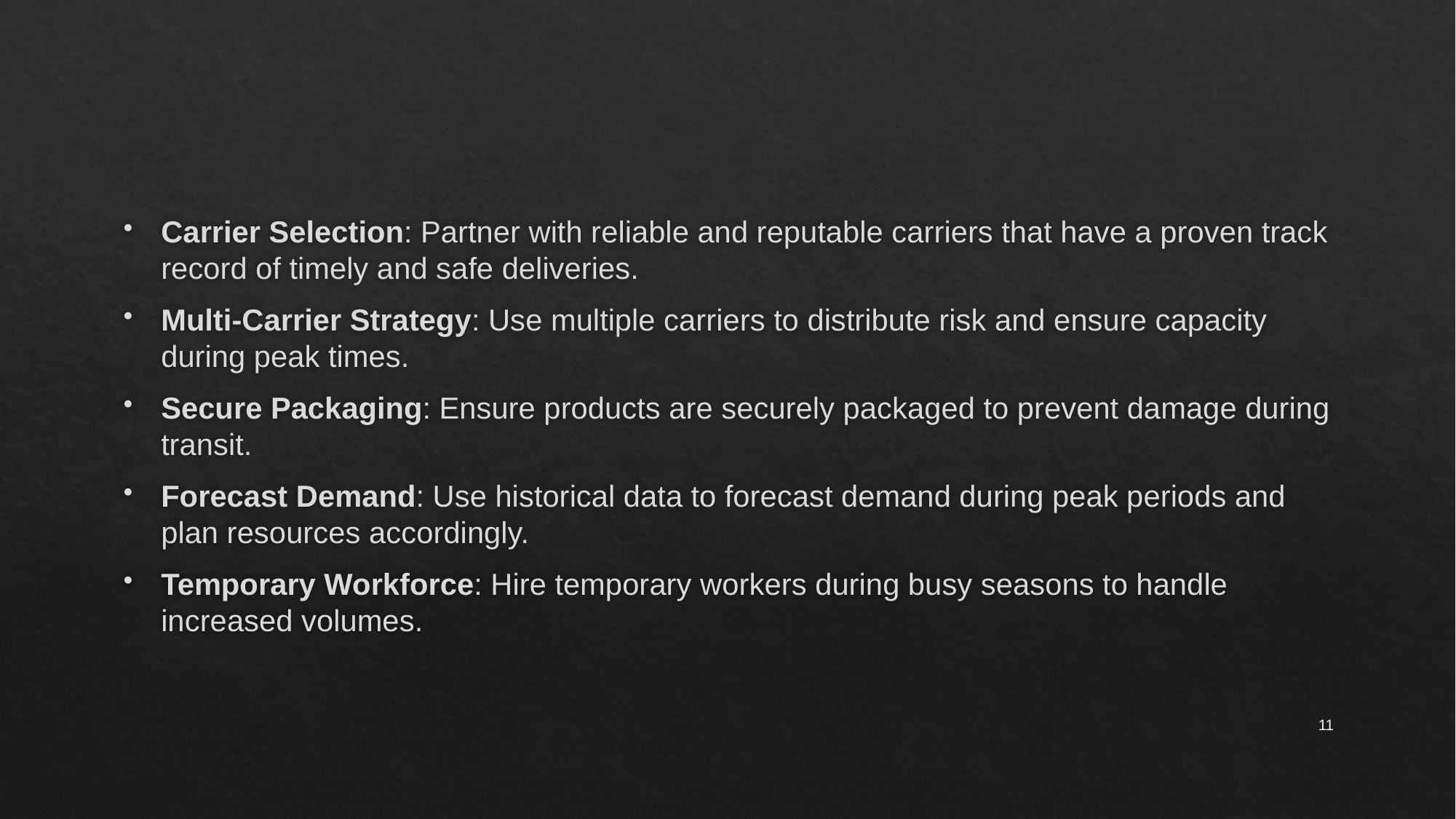

Carrier Selection: Partner with reliable and reputable carriers that have a proven track record of timely and safe deliveries.
Multi-Carrier Strategy: Use multiple carriers to distribute risk and ensure capacity during peak times.
Secure Packaging: Ensure products are securely packaged to prevent damage during transit.
Forecast Demand: Use historical data to forecast demand during peak periods and plan resources accordingly.
Temporary Workforce: Hire temporary workers during busy seasons to handle increased volumes.

11